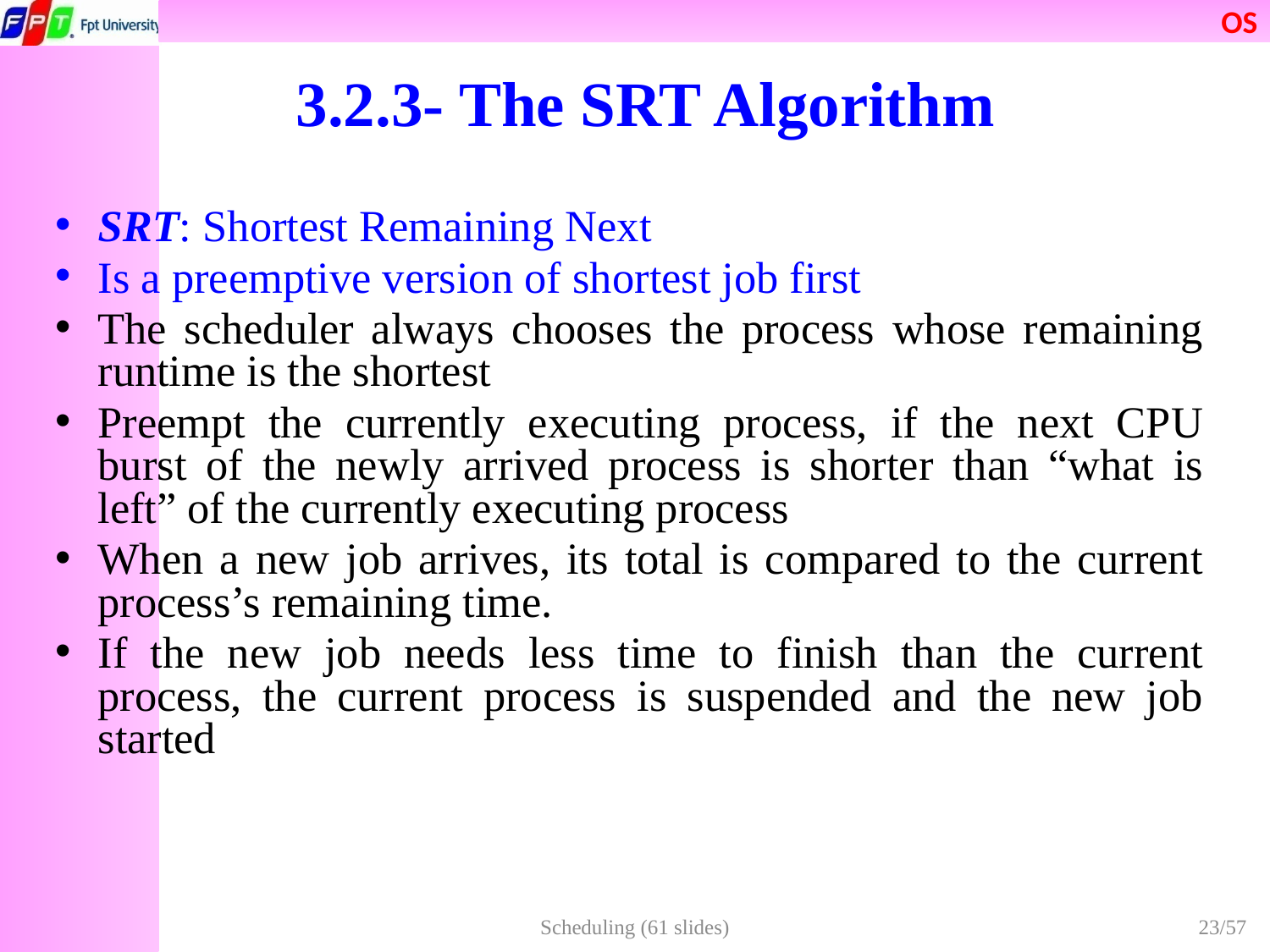

# 3.2.3- The SRT Algorithm
SRT: Shortest Remaining Next
Is a preemptive version of shortest job first
The scheduler always chooses the process whose remaining runtime is the shortest
Preempt the currently executing process, if the next CPU burst of the newly arrived process is shorter than “what is left” of the currently executing process
When a new job arrives, its total is compared to the current process’s remaining time.
If the new job needs less time to finish than the current process, the current process is suspended and the new job started
Scheduling (61 slides)
23/57